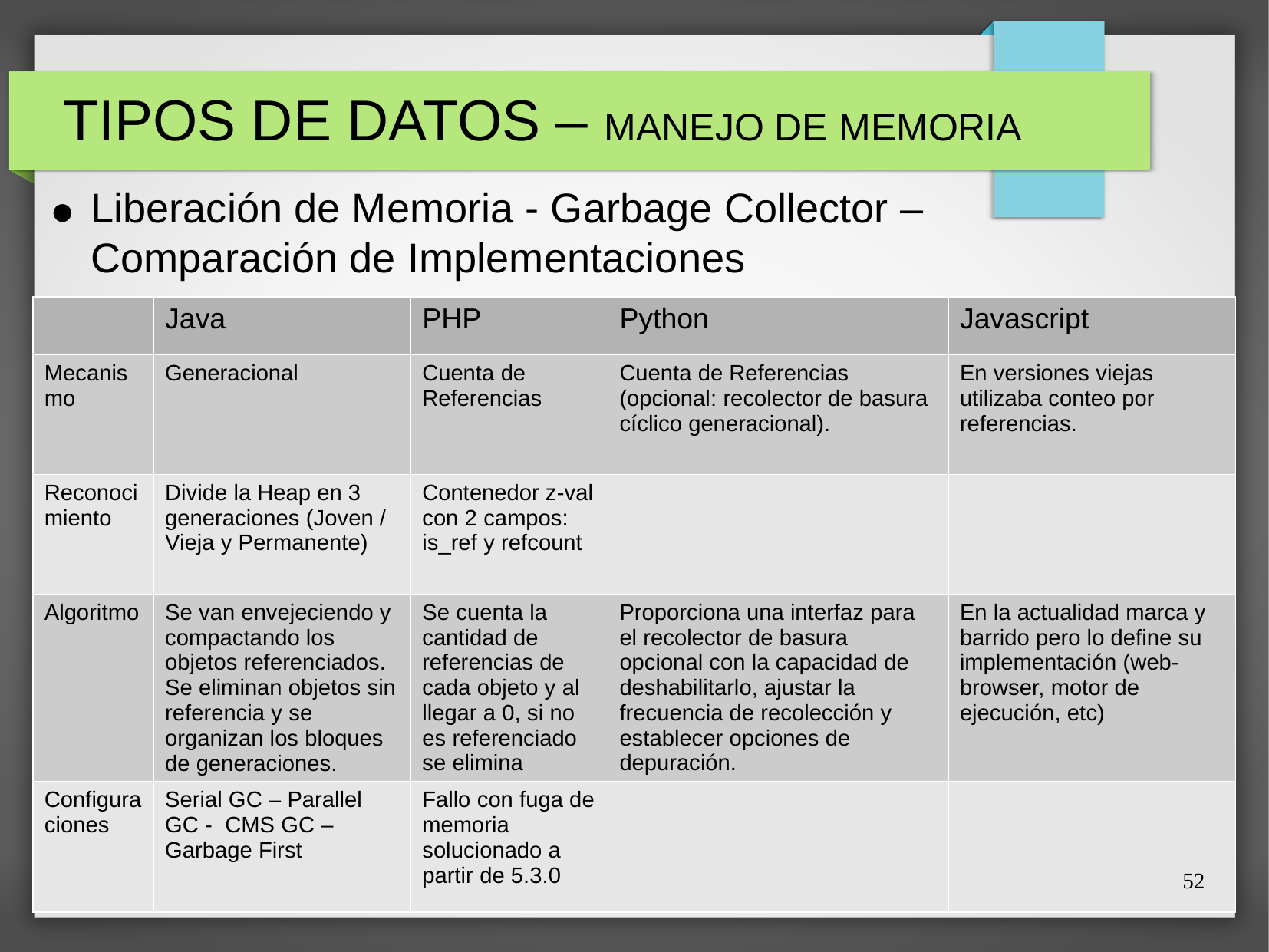

# TIPOS DE DATOS – MANEJO DE MEMORIA
Liberación de Memoria - Garbage Collector – Comparación de Implementaciones
|  | Java | PHP | Python | Javascript |
| --- | --- | --- | --- | --- |
| Mecanismo | Generacional | Cuenta de Referencias | Cuenta de Referencias (opcional: recolector de basura cíclico generacional). | En versiones viejas utilizaba conteo por referencias. |
| Reconocimiento | Divide la Heap en 3 generaciones (Joven / Vieja y Permanente) | Contenedor z-val con 2 campos: is\_ref y refcount |  |  |
| Algoritmo | Se van envejeciendo y compactando los objetos referenciados. Se eliminan objetos sin referencia y se organizan los bloques de generaciones. | Se cuenta la cantidad de referencias de cada objeto y al llegar a 0, si no es referenciado se elimina | Proporciona una interfaz para el recolector de basura opcional con la capacidad de deshabilitarlo, ajustar la frecuencia de recolección y establecer opciones de depuración. | En la actualidad marca y barrido pero lo define su implementación (web-browser, motor de ejecución, etc) |
| Configuraciones | Serial GC – Parallel GC - CMS GC – Garbage First | Fallo con fuga de memoria solucionado a partir de 5.3.0 |  |  |
52